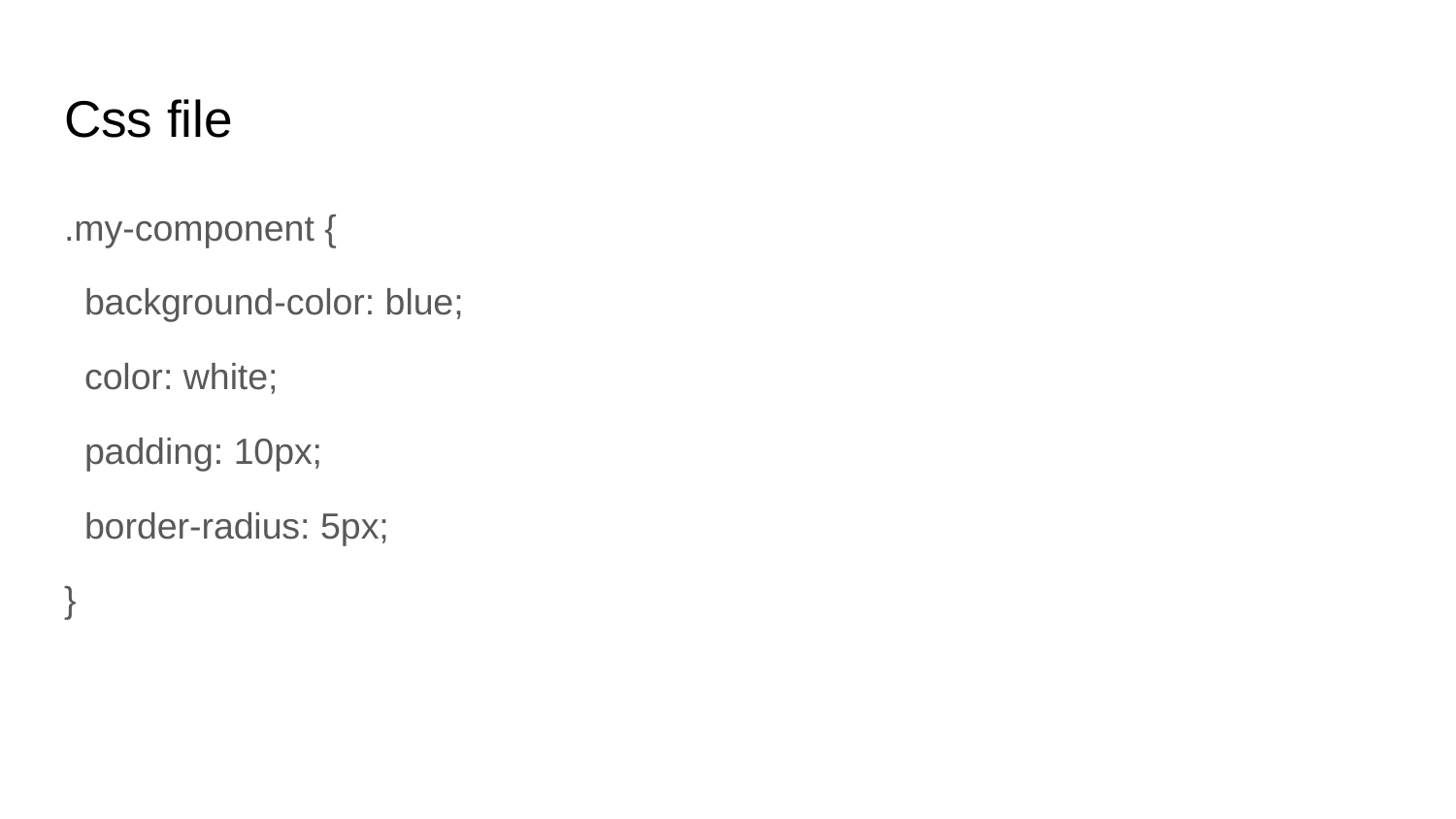

# Css file
.my-component {
  background-color: blue;
  color: white;
  padding: 10px;
  border-radius: 5px;
}